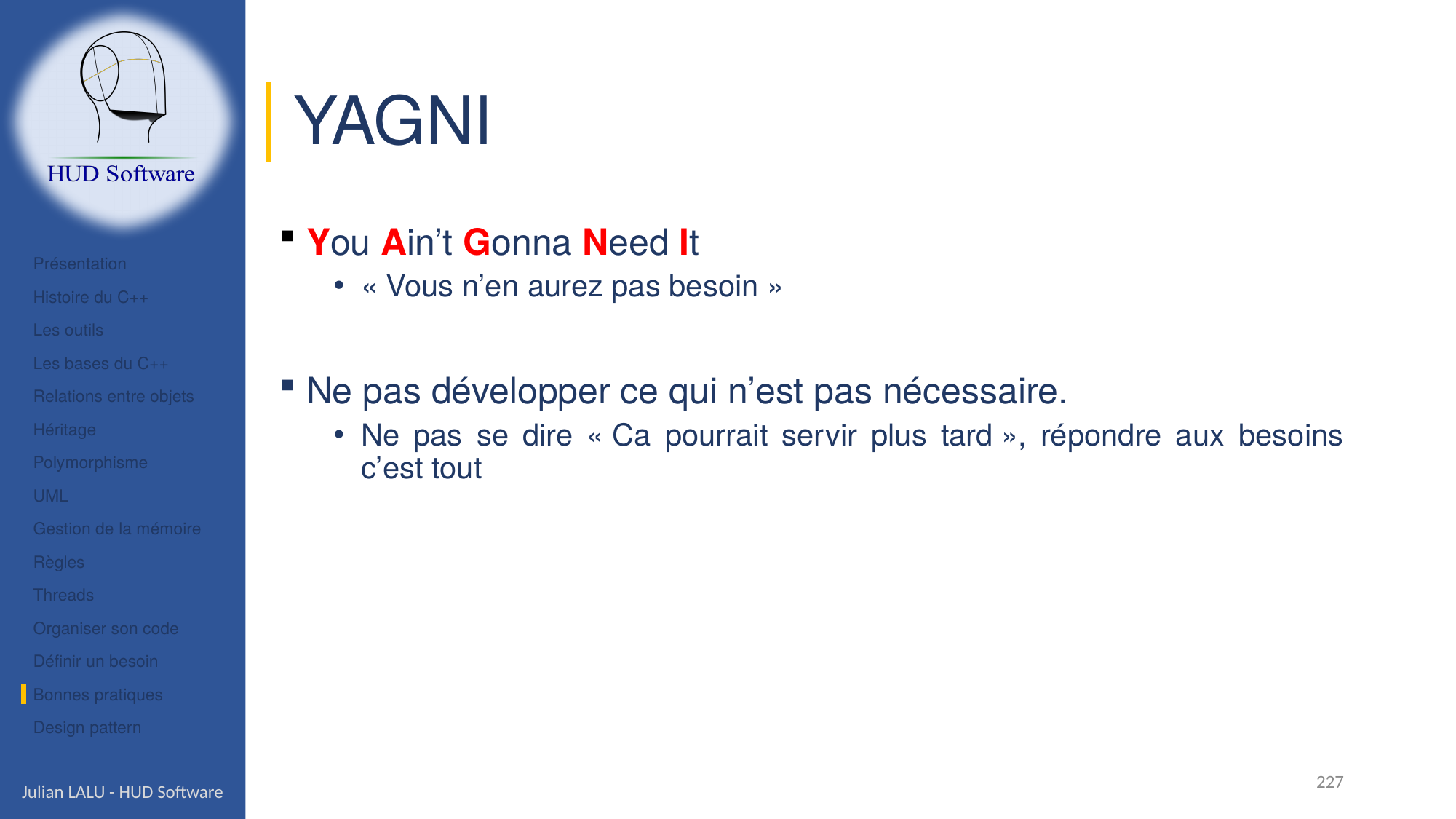

# YAGNI
You Ain’t Gonna Need It
« Vous n’en aurez pas besoin »

Ne pas développer ce qui n’est pas nécessaire.
Ne pas se dire « Ca pourrait servir plus tard », répondre aux besoins c’est tout
Présentation
Histoire du C++
Les outils
Les bases du C++
Relations entre objets
Héritage
Polymorphisme
UML
Gestion de la mémoire
Règles
Threads
Organiser son code
Définir un besoin
Bonnes pratiques
Design pattern
227